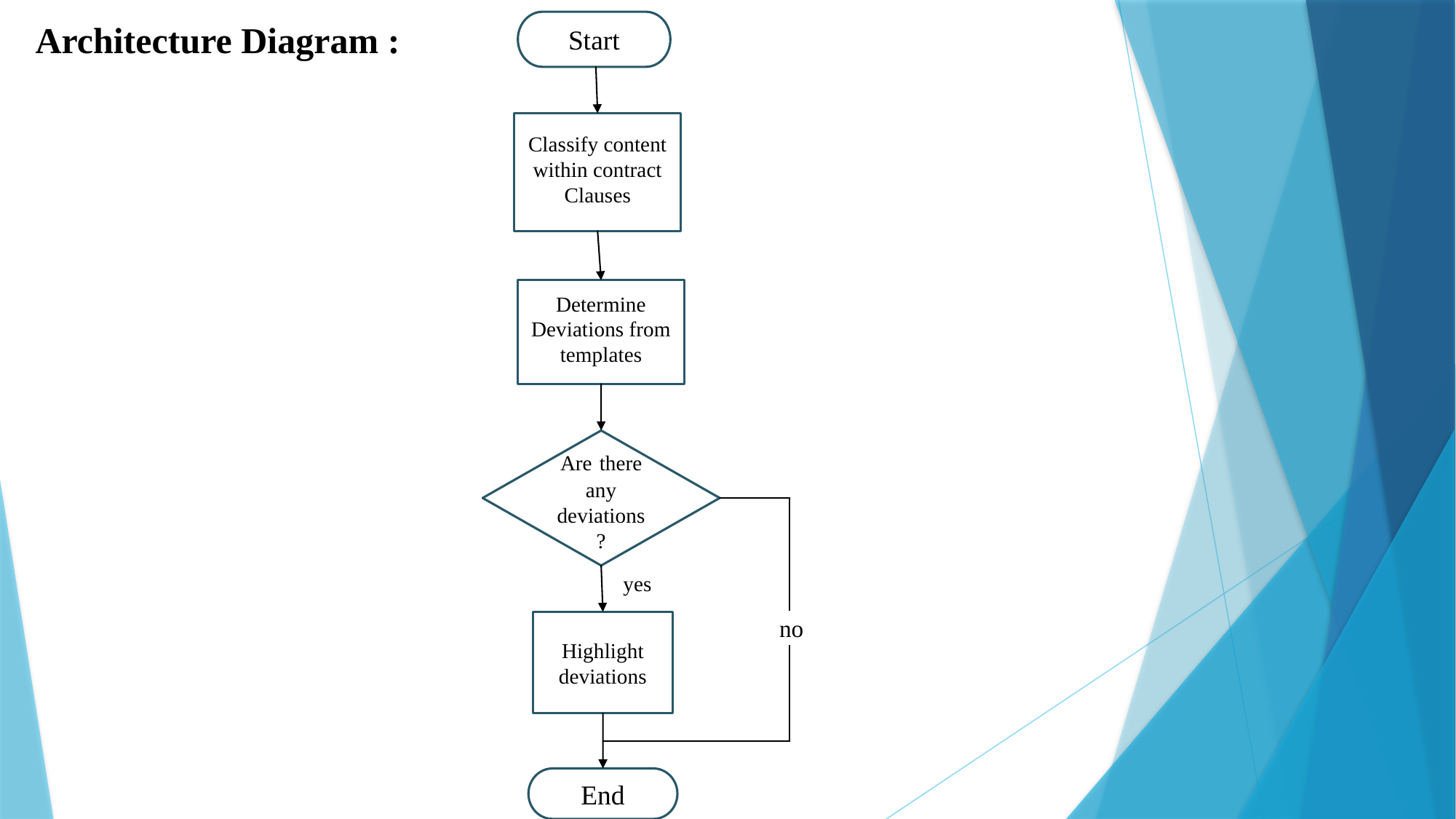

Architecture Diagram :
Start

Classify content within contract Clauses

Determine Deviations from templates

Are there any deviations?
yes
Highlight deviations
no

End